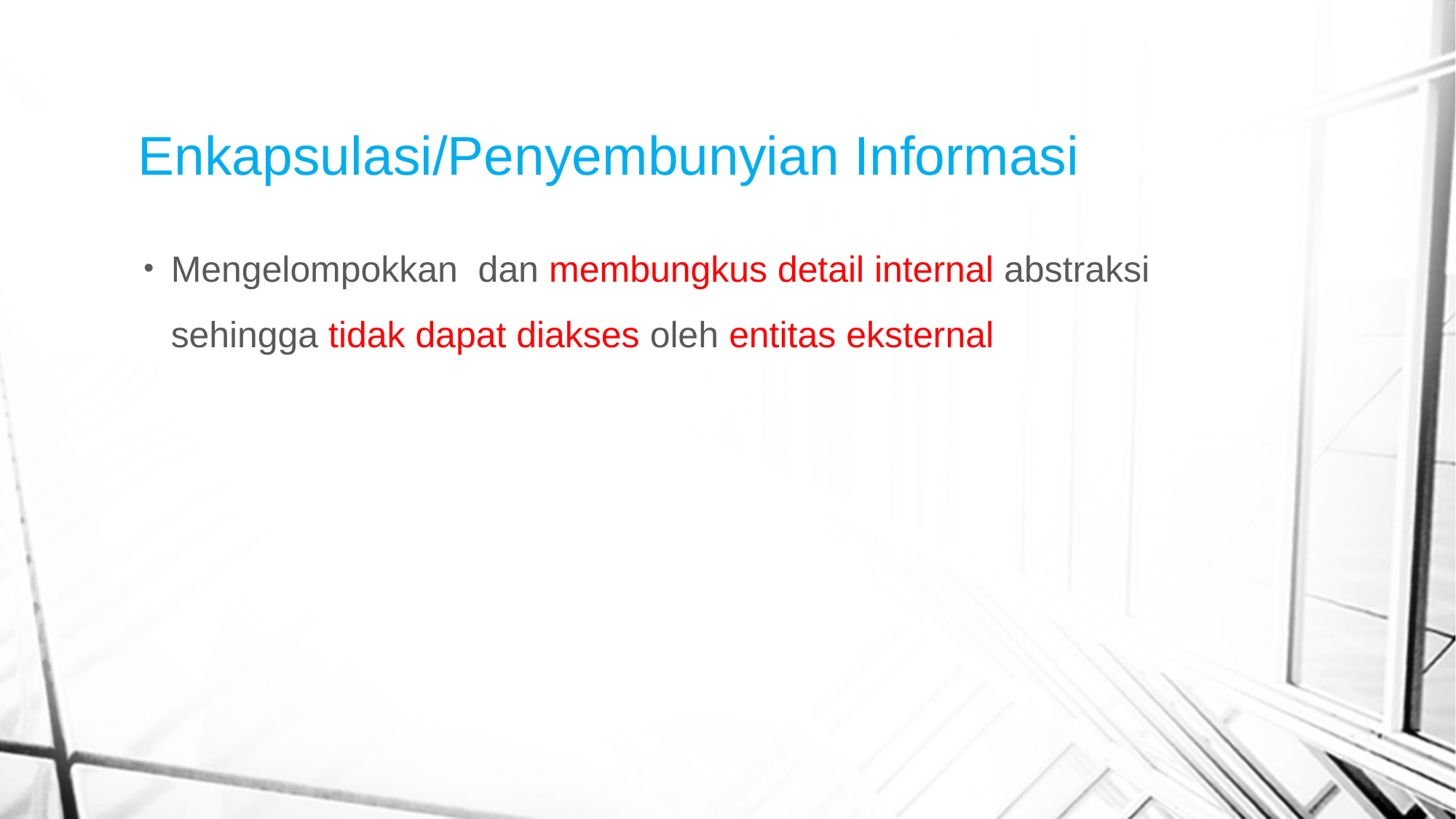

# Enkapsulasi/Penyembunyian Informasi
Mengelompokkan  dan membungkus detail internal abstraksi sehingga tidak dapat diakses oleh entitas eksternal